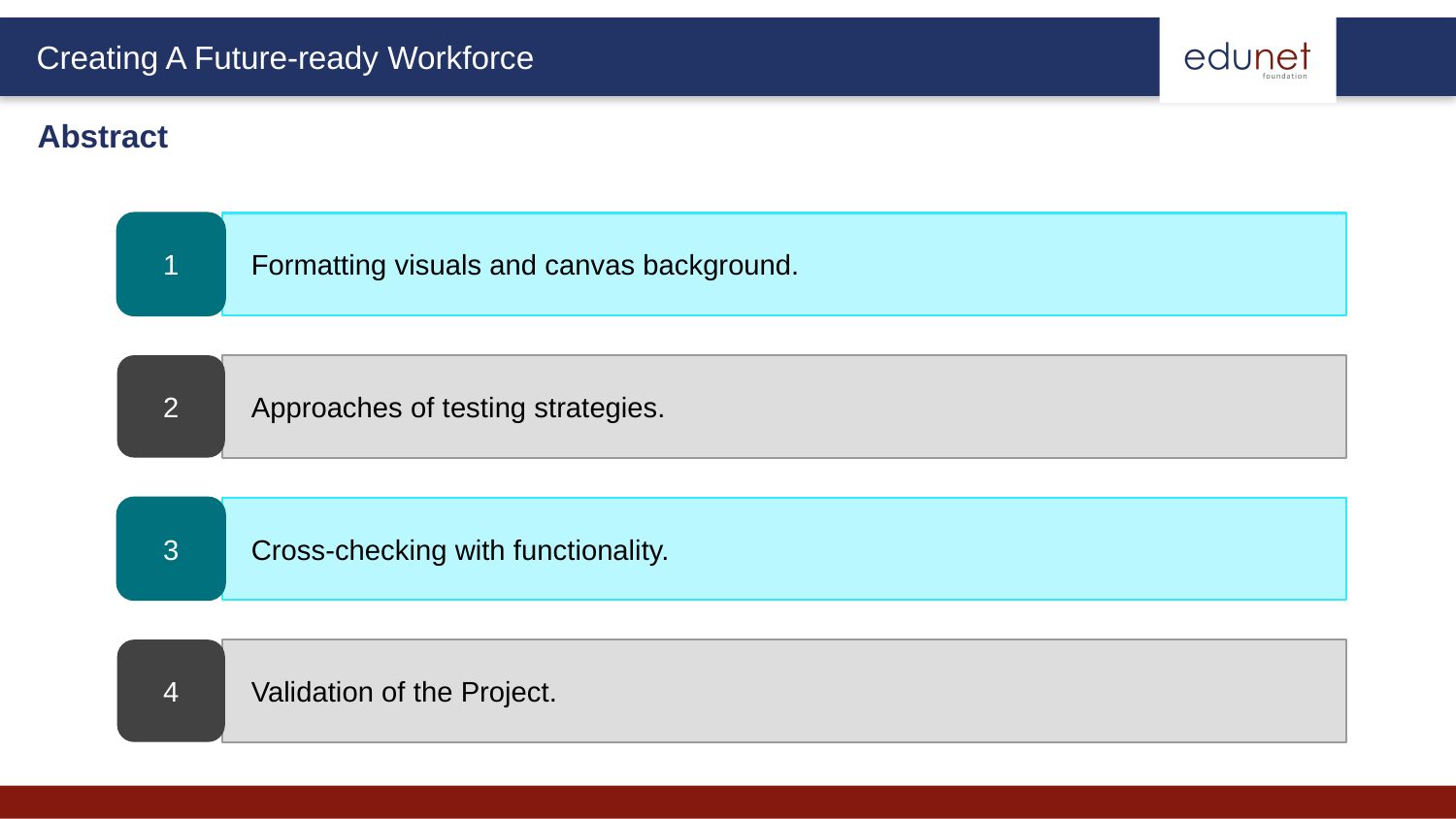

Abstract
1
Formatting visuals and canvas background.
2
Approaches of testing strategies.
3
Cross-checking with functionality.
4
Validation of the Project.